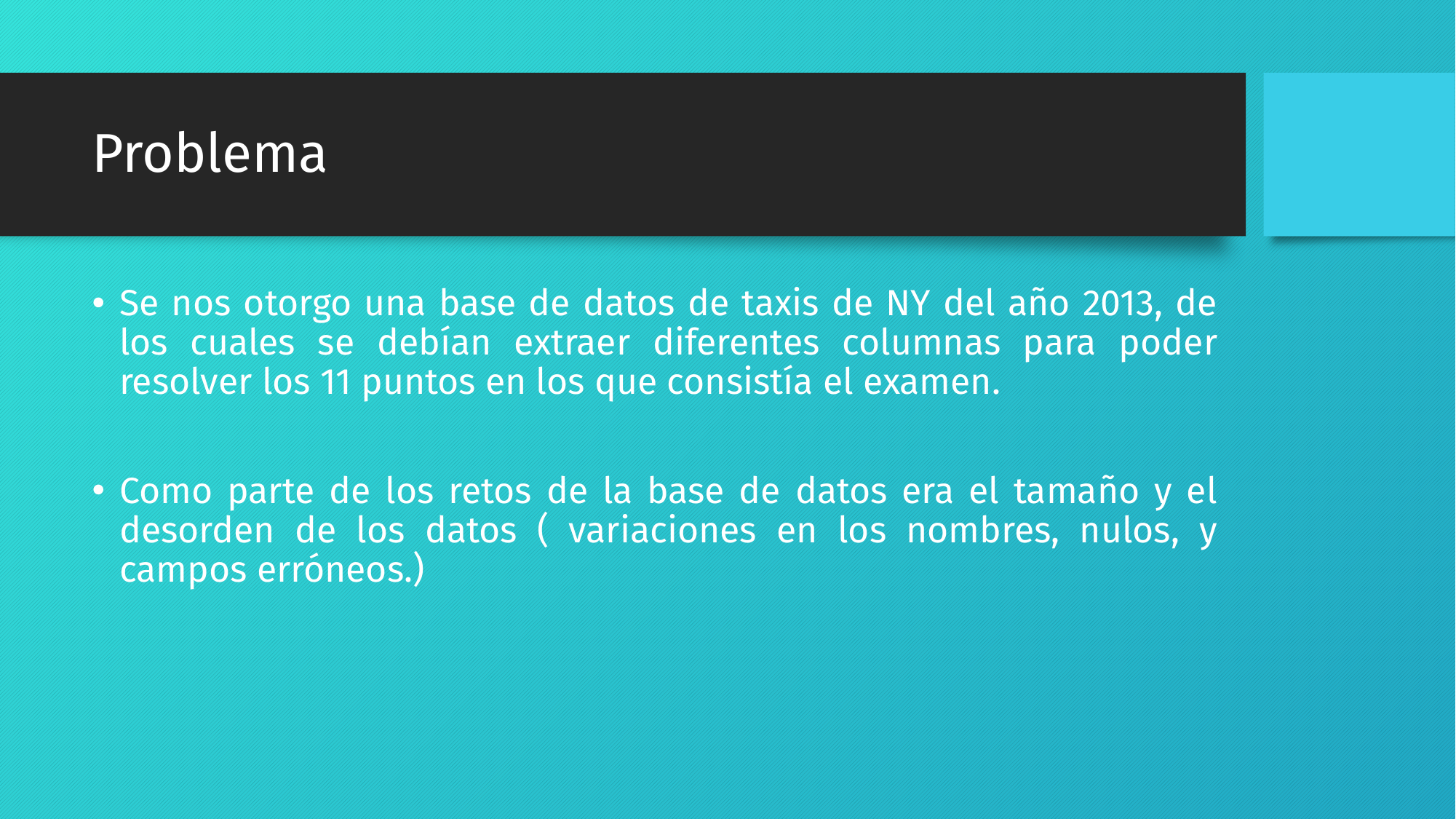

# Problema
Se nos otorgo una base de datos de taxis de NY del año 2013, de los cuales se debían extraer diferentes columnas para poder resolver los 11 puntos en los que consistía el examen.

Como parte de los retos de la base de datos era el tamaño y el desorden de los datos ( variaciones en los nombres, nulos, y campos erróneos.)